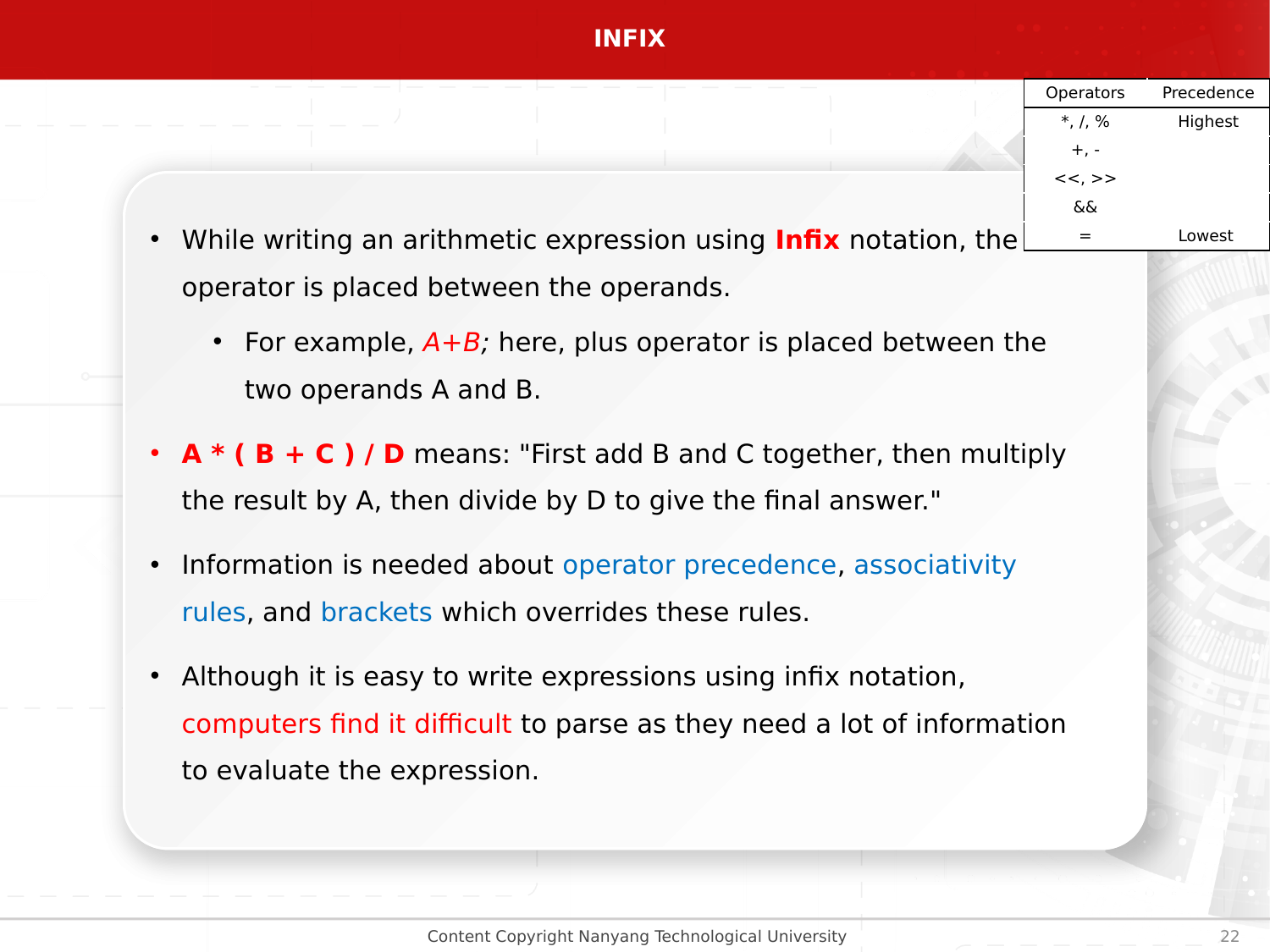

# Infix
| Operators | Precedence |
| --- | --- |
| \*, /, % | Highest |
| +, - |  |
| <<, >> |  |
| && |  |
| = | Lowest |
While writing an arithmetic expression using Infix notation, the operator is placed between the operands.
For example, A+B; here, plus operator is placed between the two operands A and B.
A * ( B + C ) / D means: "First add B and C together, then multiply the result by A, then divide by D to give the final answer."
Information is needed about operator precedence, associativity rules, and brackets which overrides these rules.
Although it is easy to write expressions using infix notation, computers find it difficult to parse as they need a lot of information to evaluate the expression.